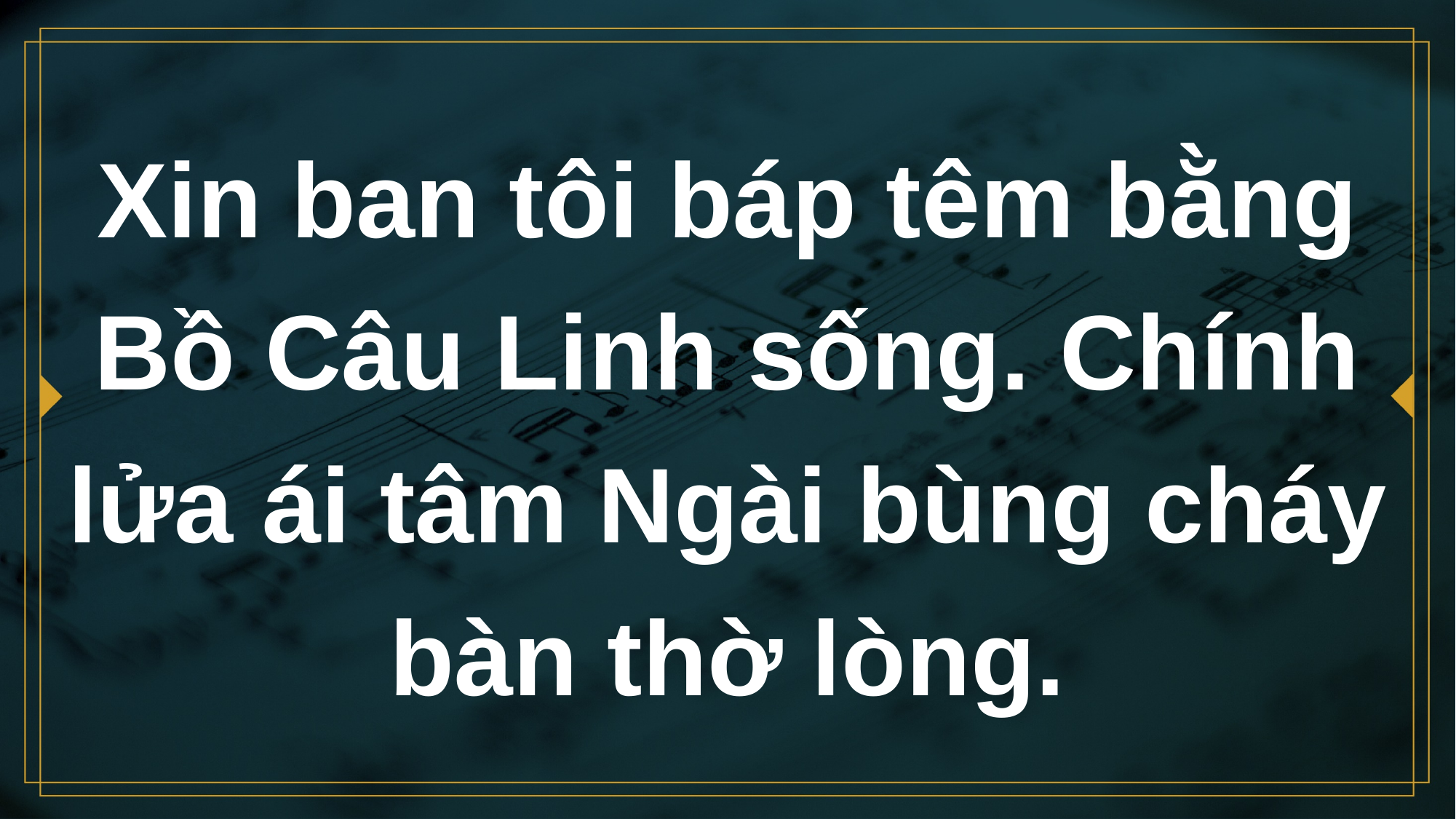

# Xin ban tôi báp têm bằng Bồ Câu Linh sống. Chính lửa ái tâm Ngài bùng cháy bàn thờ lòng.